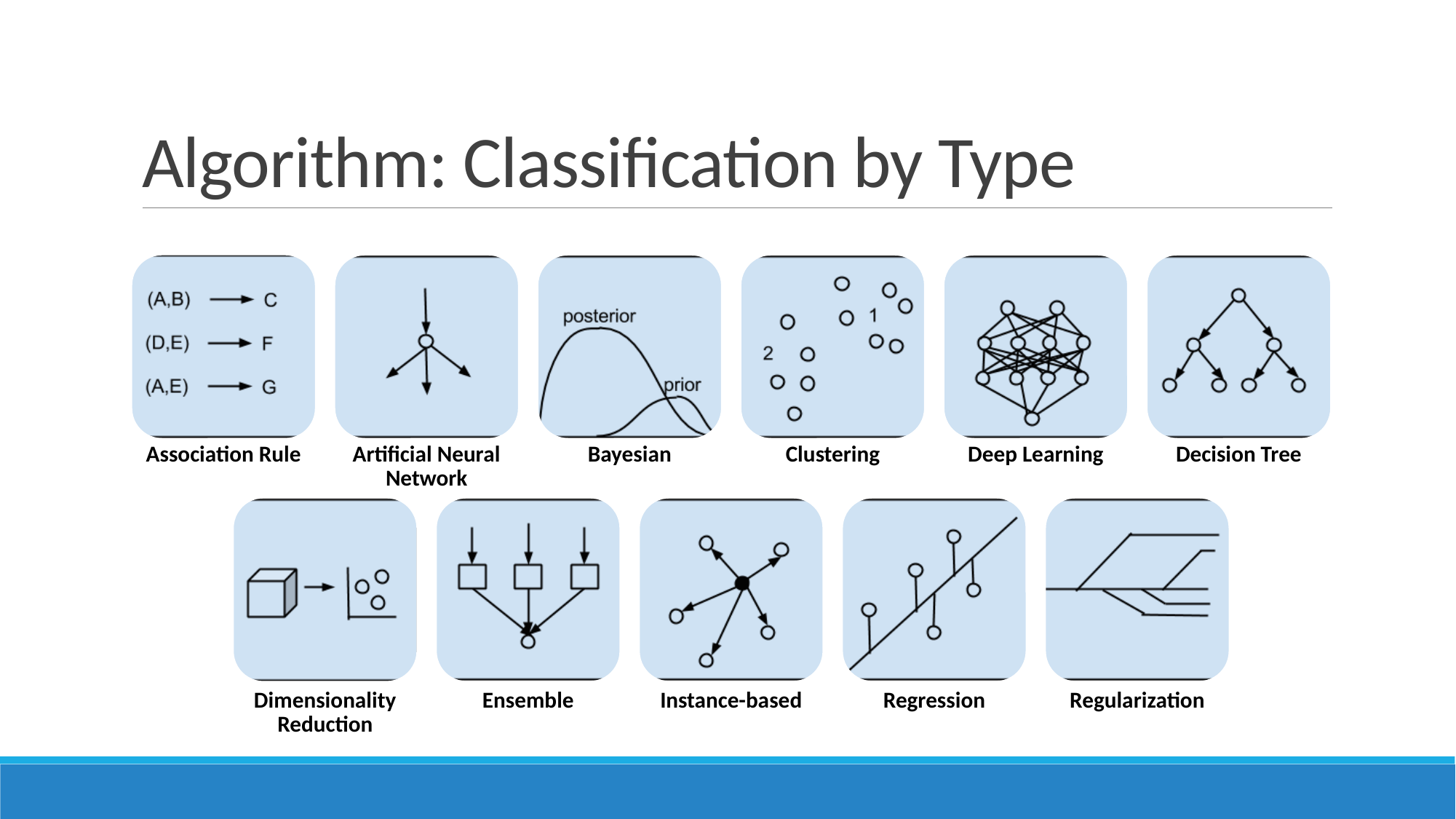

# Algorithm: Classification by Type
Association Rule
Artificial Neural Network
Bayesian
Clustering
Deep Learning
Decision Tree
Dimensionality Reduction
Ensemble
Instance-based
Regression
Regularization